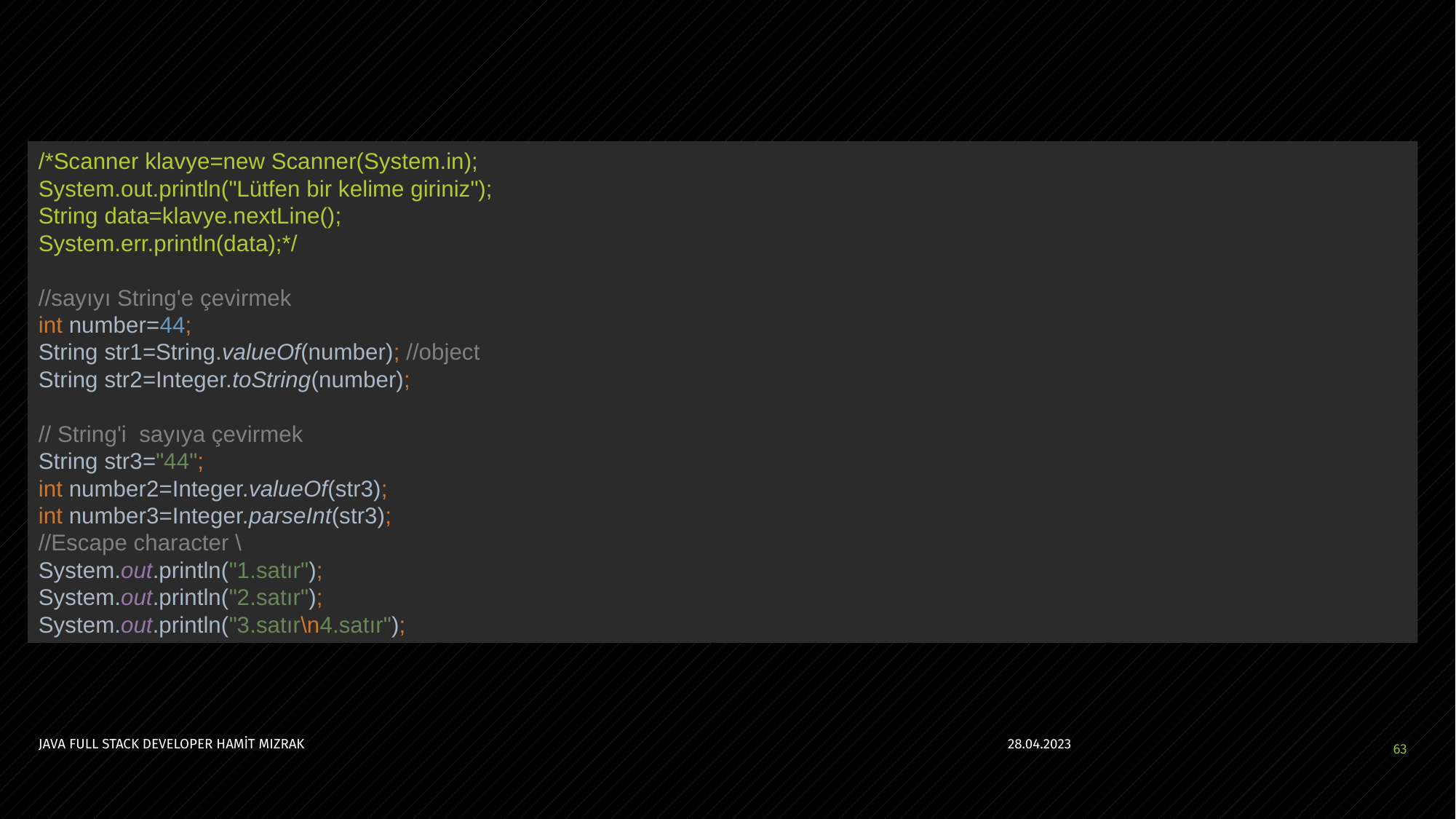

#
/*Scanner klavye=new Scanner(System.in);
System.out.println("Lütfen bir kelime giriniz");
String data=klavye.nextLine();
System.err.println(data);*/
//sayıyı String'e çevirmek
int number=44;
String str1=String.valueOf(number); //object
String str2=Integer.toString(number);
// String'i  sayıya çevirmek
String str3="44";
int number2=Integer.valueOf(str3);
int number3=Integer.parseInt(str3);
//Escape character \
System.out.println("1.satır");
System.out.println("2.satır");
System.out.println("3.satır\n4.satır");
JAVA FULL STACK DEVELOPER HAMİT MIZRAK
28.04.2023
63